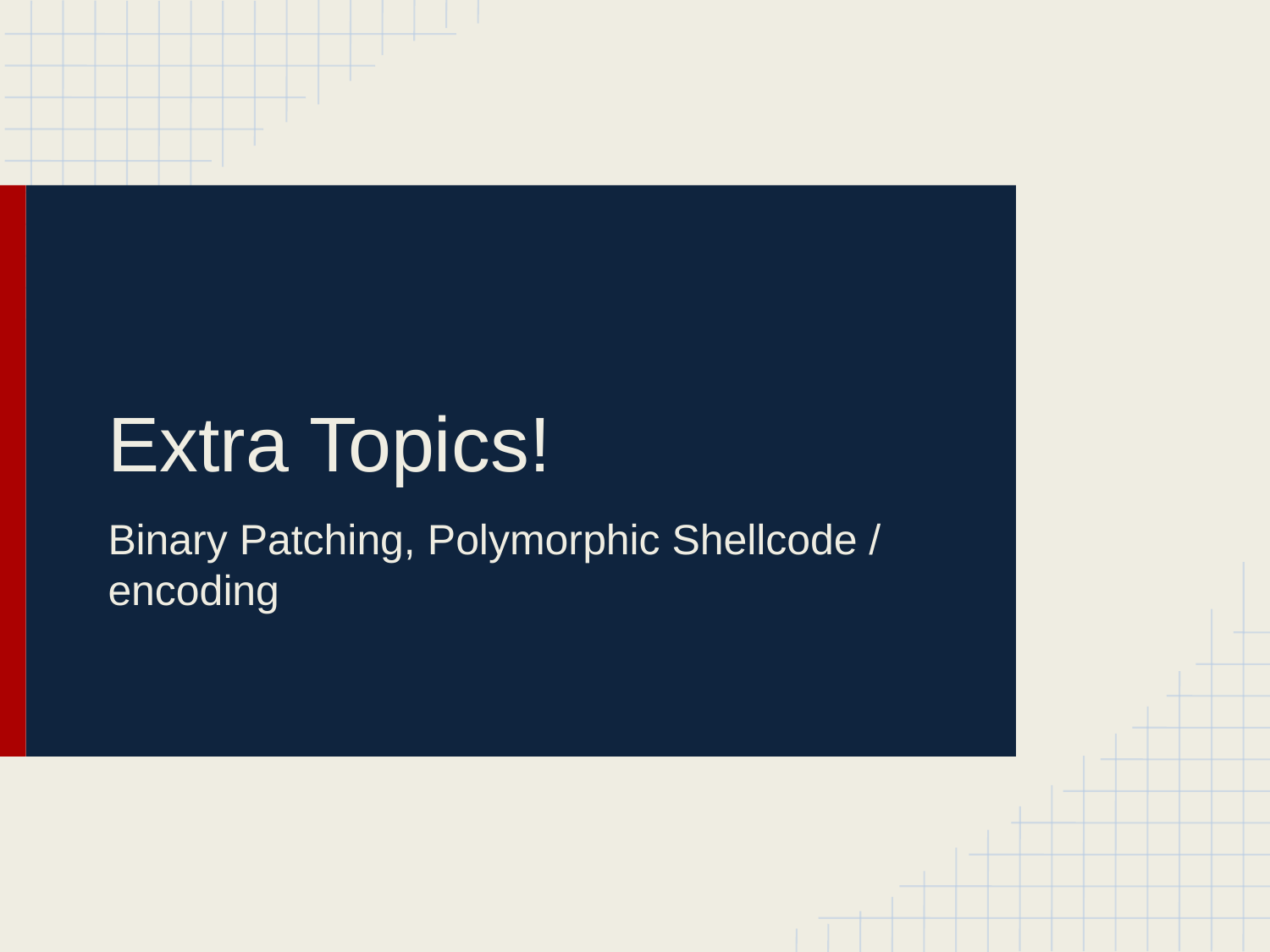

# Extra Topics!
Binary Patching, Polymorphic Shellcode / encoding